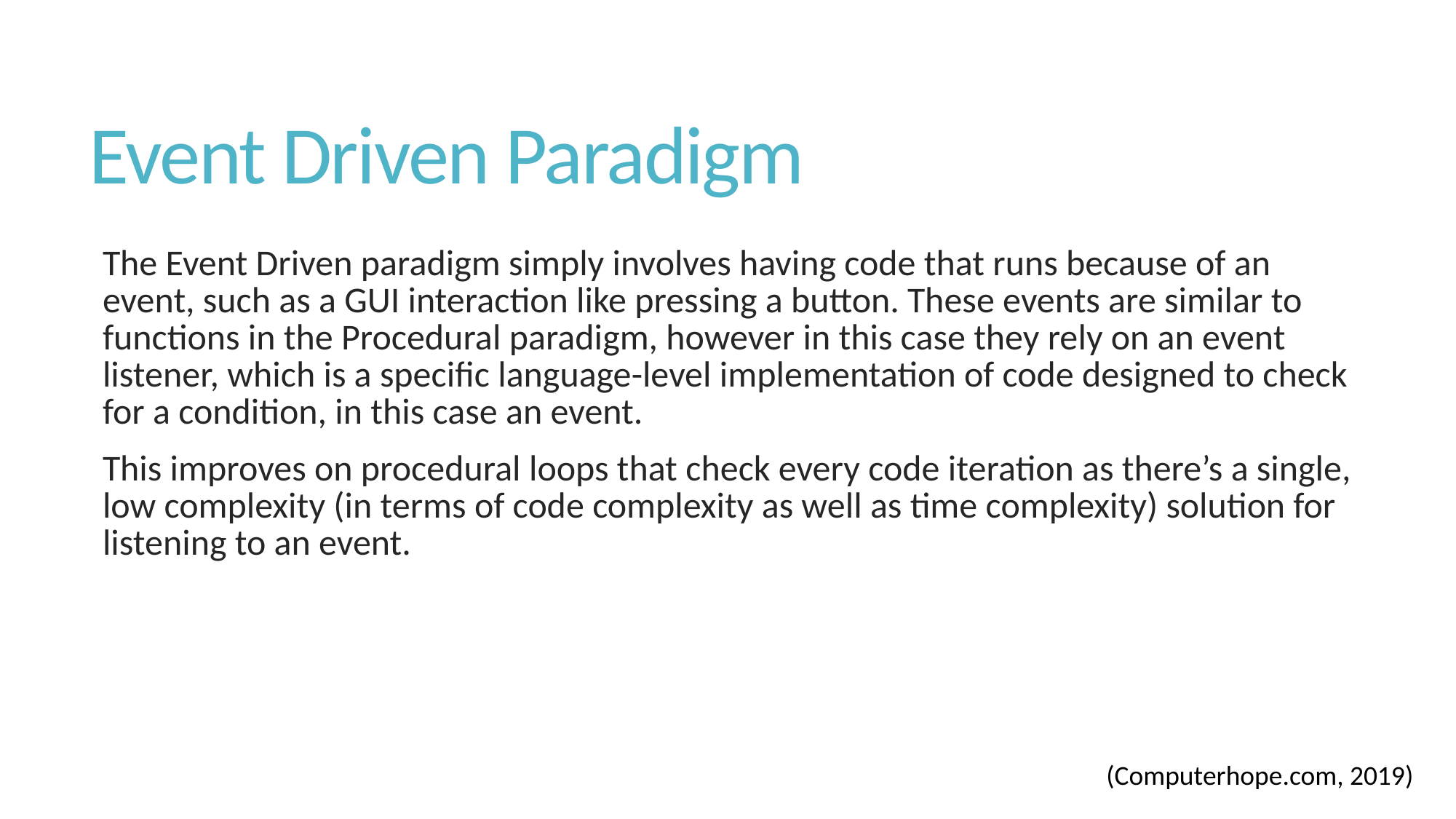

# Event Driven Paradigm
The Event Driven paradigm simply involves having code that runs because of an event, such as a GUI interaction like pressing a button. These events are similar to functions in the Procedural paradigm, however in this case they rely on an event listener, which is a specific language-level implementation of code designed to check for a condition, in this case an event.
This improves on procedural loops that check every code iteration as there’s a single, low complexity (in terms of code complexity as well as time complexity) solution for listening to an event.
(Computerhope.com, 2019)